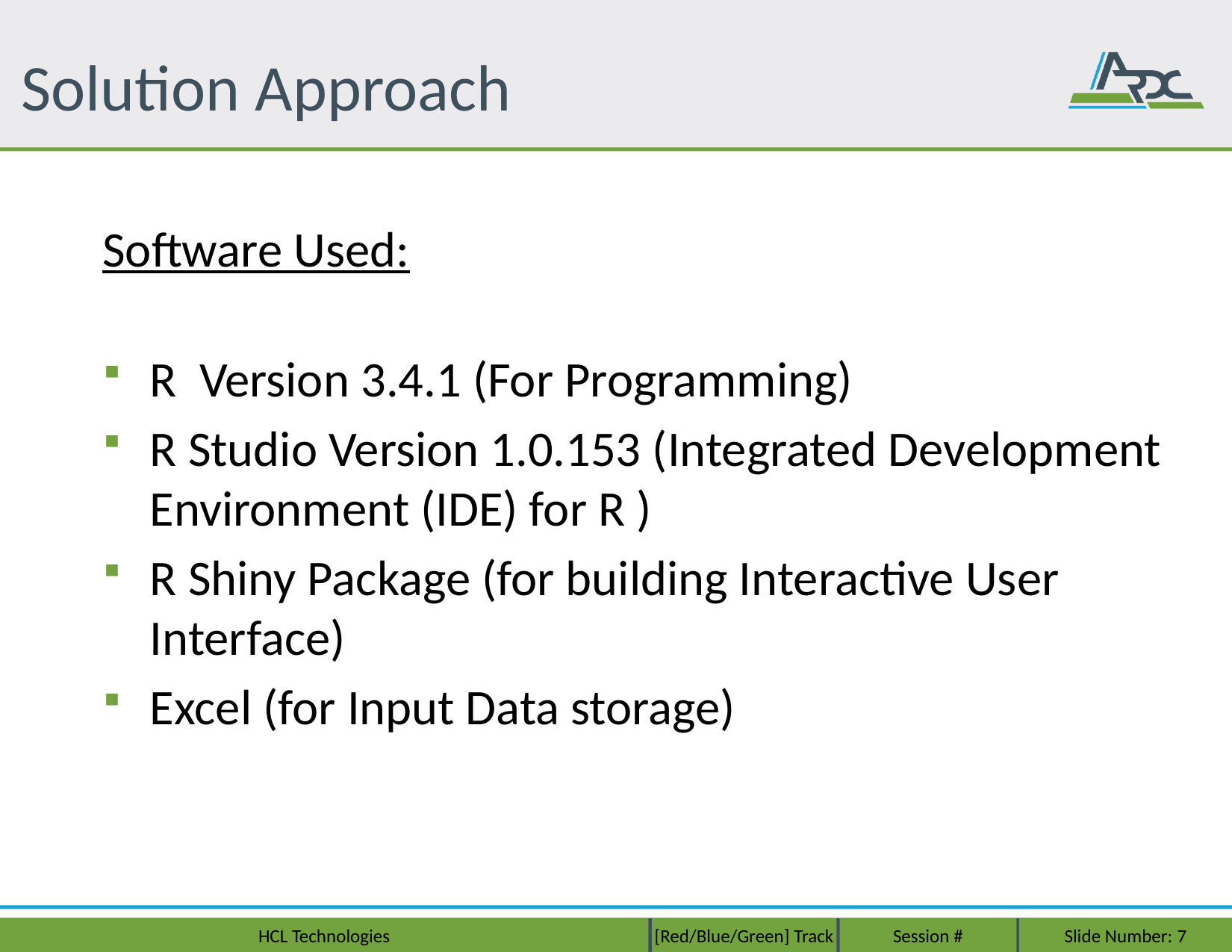

# Solution Approach
Software Used:

R  Version 3.4.1 (For Programming)
R Studio Version 1.0.153 (Integrated Development Environment (IDE) for R )
R Shiny Package (for building Interactive User Interface)
Excel (for Input Data storage)